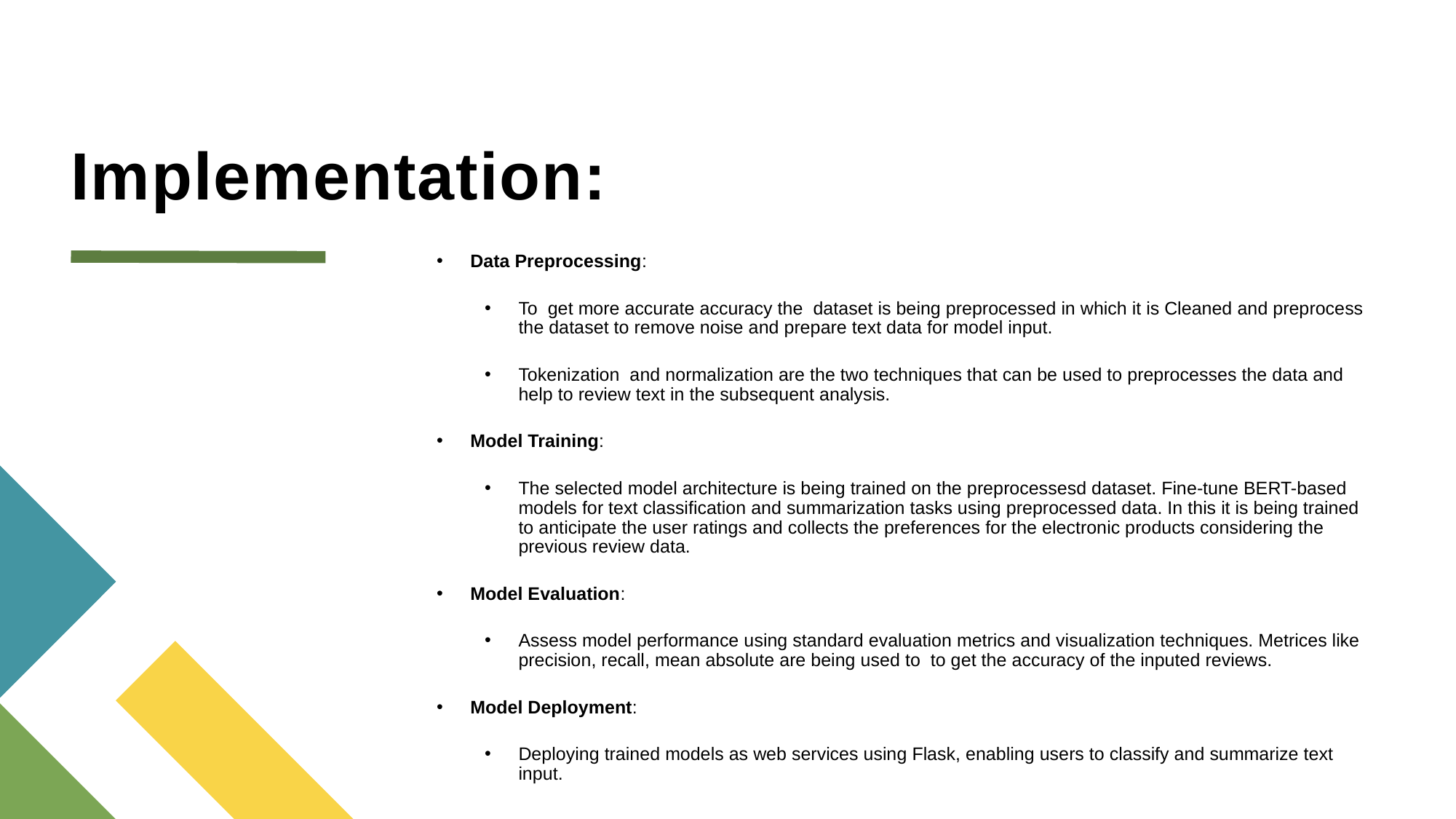

# Implementation:
Data Preprocessing:
To  get more accurate accuracy the  dataset is being preprocessed in which it is Cleaned and preprocess the dataset to remove noise and prepare text data for model input.
Tokenization  and normalization are the two techniques that can be used to preprocesses the data and help to review text in the subsequent analysis.
Model Training:
The selected model architecture is being trained on the preprocessesd dataset. Fine-tune BERT-based models for text classification and summarization tasks using preprocessed data. In this it is being trained to anticipate the user ratings and collects the preferences for the electronic products considering the previous review data.
Model Evaluation:
Assess model performance using standard evaluation metrics and visualization techniques. Metrices like precision, recall, mean absolute are being used to  to get the accuracy of the inputed reviews.
Model Deployment:
Deploying trained models as web services using Flask, enabling users to classify and summarize text input.